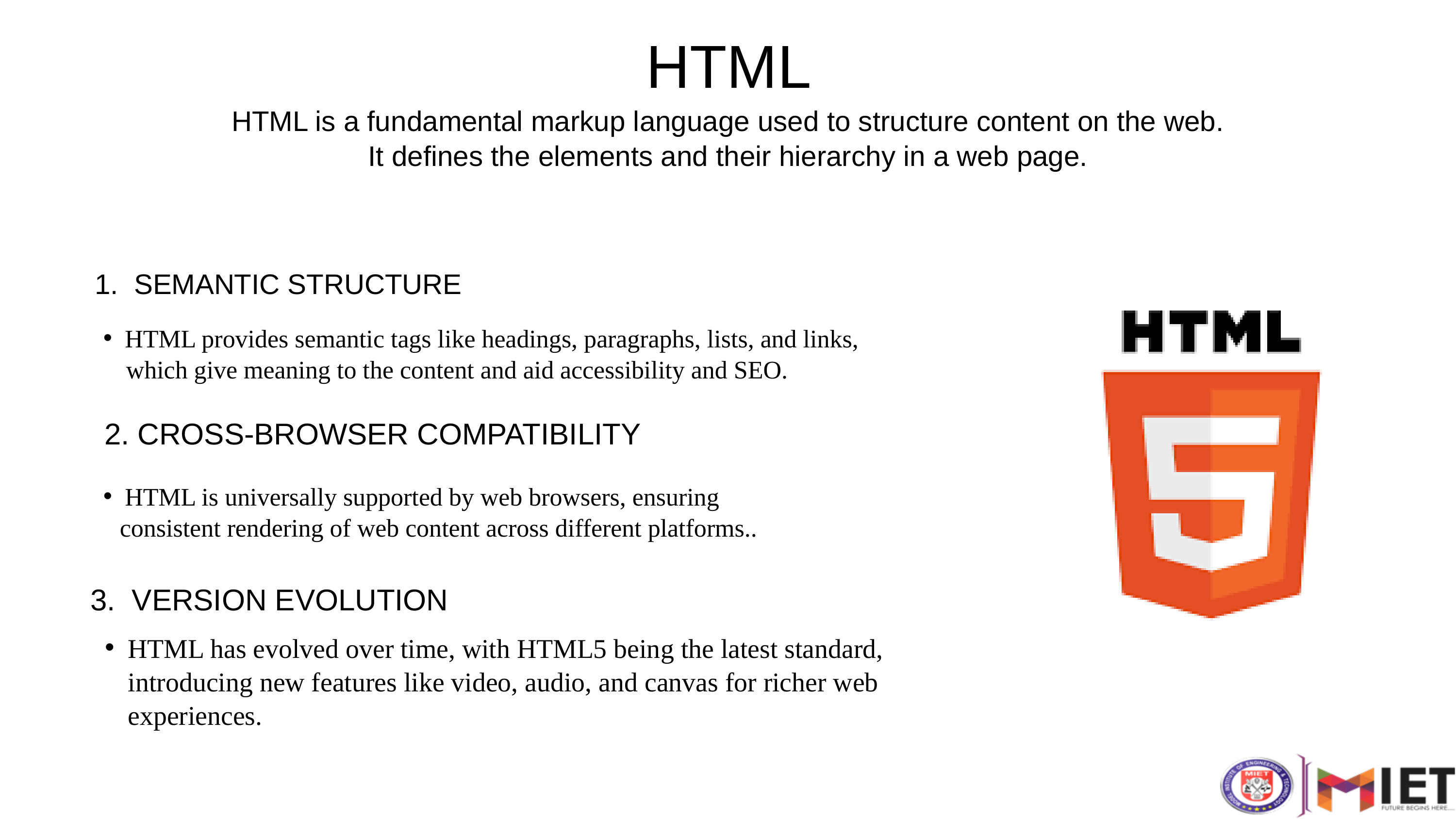

HTML
 HTML is a fundamental markup language used to structure content on the web.
It defines the elements and their hierarchy in a web page.

1.  SEMANTIC STRUCTURE

HTML provides semantic tags like headings, paragraphs, lists, and links,
       which give meaning to the content and aid accessibility and SEO.

2. CROSS-BROWSER COMPATIBILITY
HTML is universally supported by web browsers, ensuring
      consistent rendering of web content across different platforms..

3.  VERSION EVOLUTION
HTML has evolved over time, with HTML5 being the latest standard, introducing new features like video, audio, and canvas for richer web experiences.